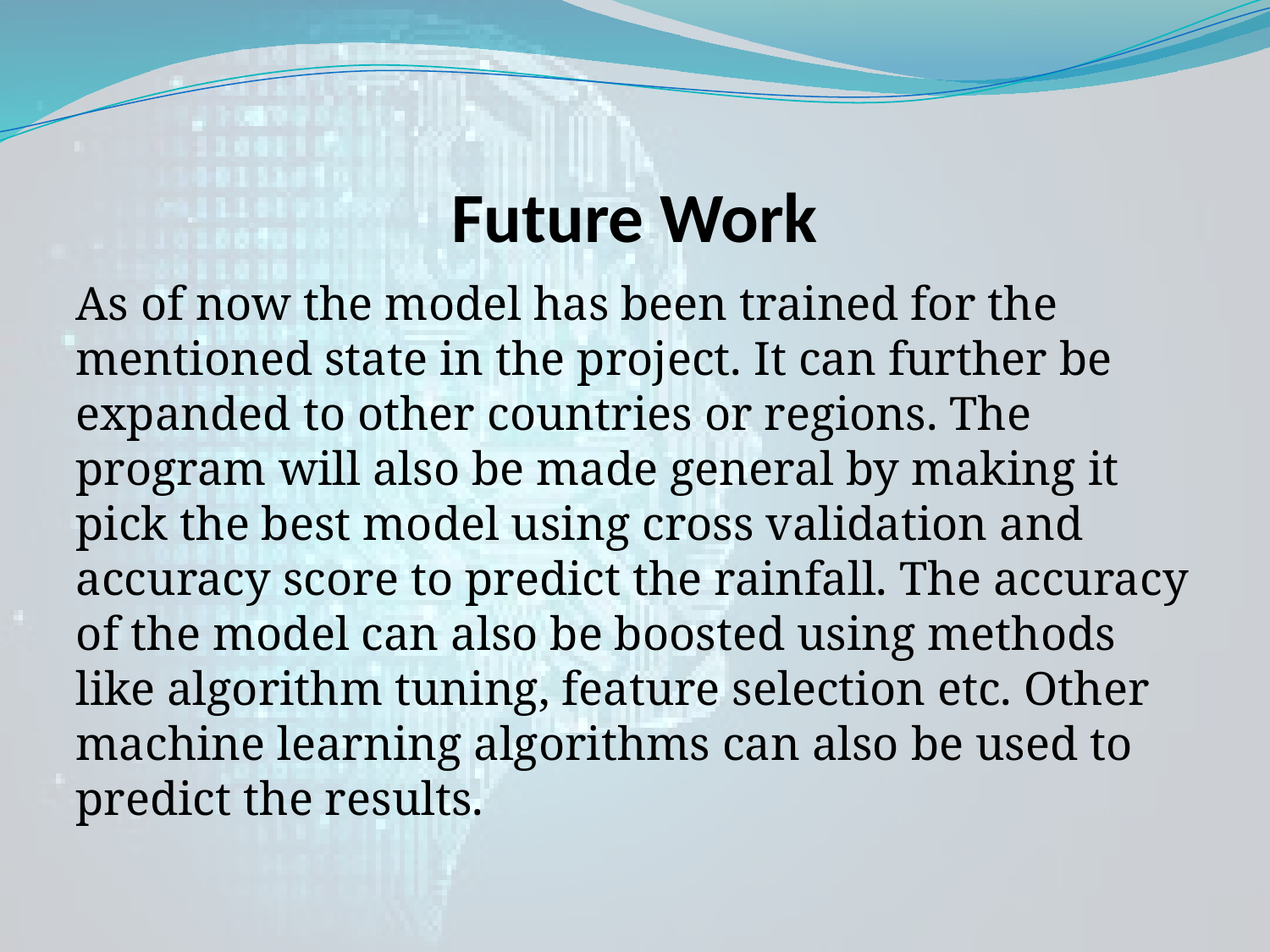

# Future Work
As of now the model has been trained for the mentioned state in the project. It can further be expanded to other countries or regions. The program will also be made general by making it pick the best model using cross validation and accuracy score to predict the rainfall. The accuracy of the model can also be boosted using methods like algorithm tuning, feature selection etc. Other machine learning algorithms can also be used to predict the results.